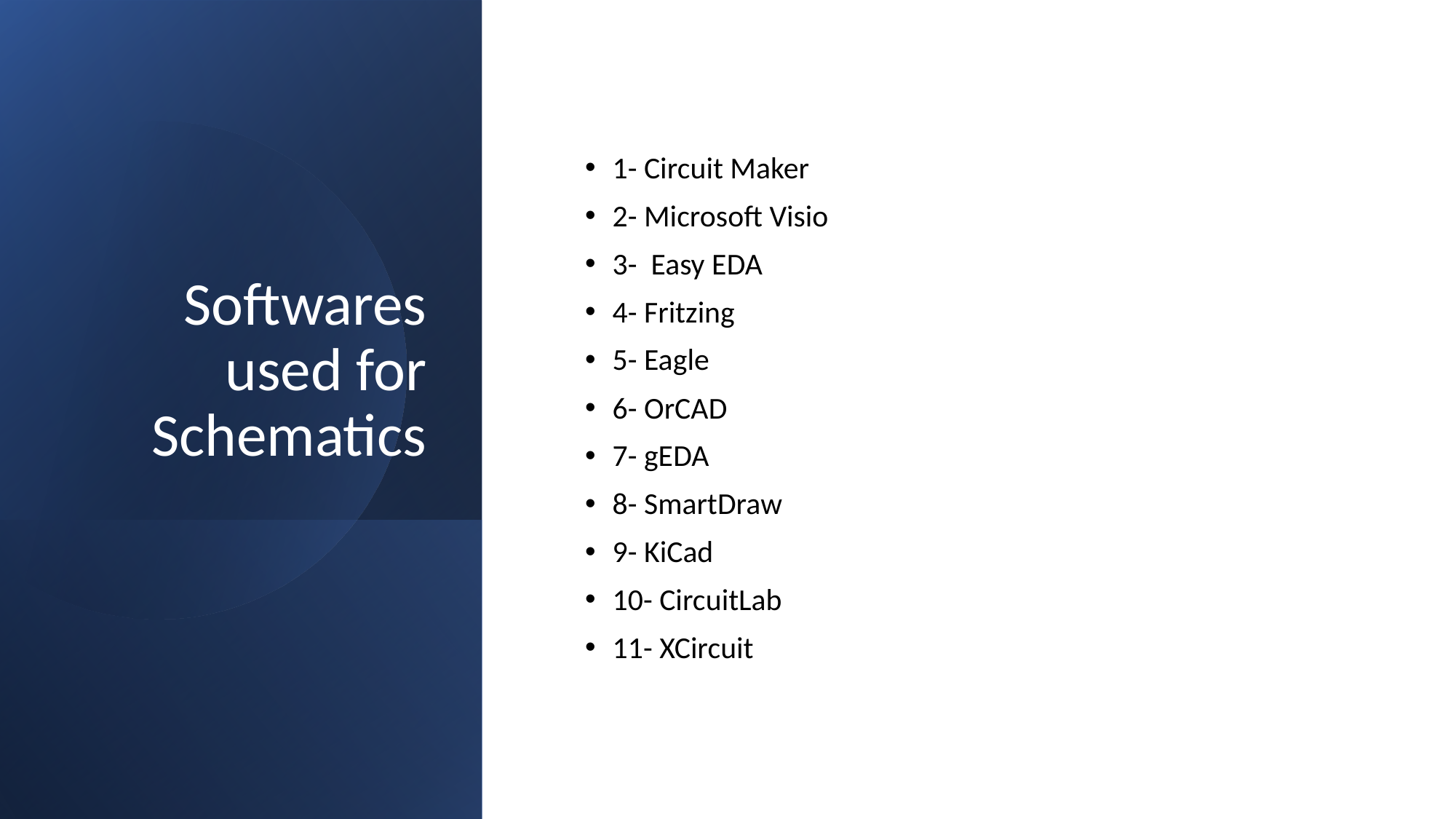

# Softwares used for Schematics
1- Circuit Maker
2- Microsoft Visio
3-  Easy EDA
4- Fritzing
5- Eagle
6- OrCAD
7- gEDA
8- SmartDraw
9- KiCad
10- CircuitLab
11- XCircuit